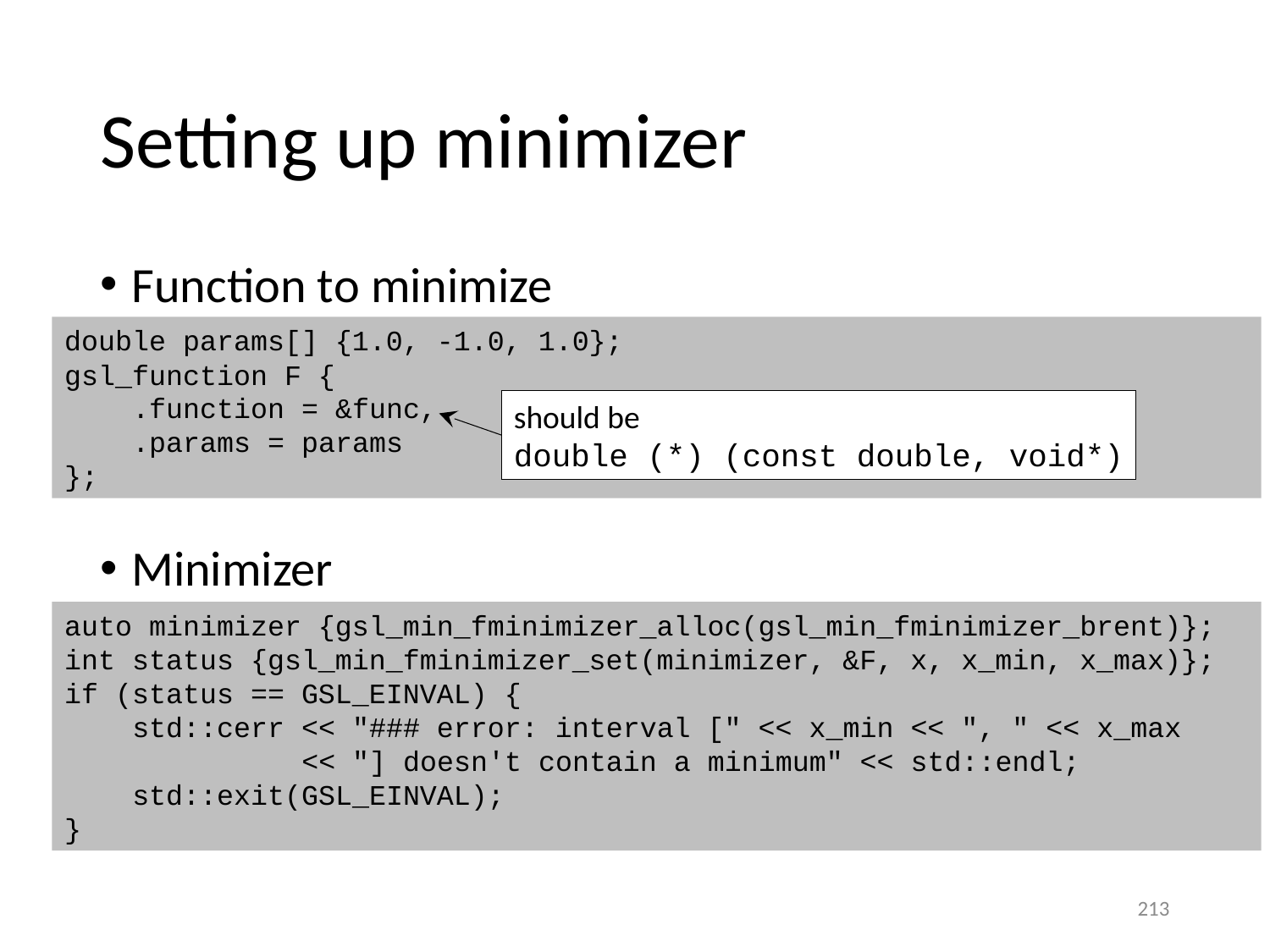

# Setting up minimizer
Function to minimize

Minimizer
double params[] {1.0, -1.0, 1.0};
gsl_function F {
    .function = &func,
    .params = params
};
should be
double (*) (const double, void*)
auto minimizer {gsl_min_fminimizer_alloc(gsl_min_fminimizer_brent)};
int status {gsl_min_fminimizer_set(minimizer, &F, x, x_min, x_max)};
if (status == GSL_EINVAL) {
    std::cerr << "### error: interval [" << x_min << ", " << x_max
              << "] doesn't contain a minimum" << std::endl;
    std::exit(GSL_EINVAL);
}
213